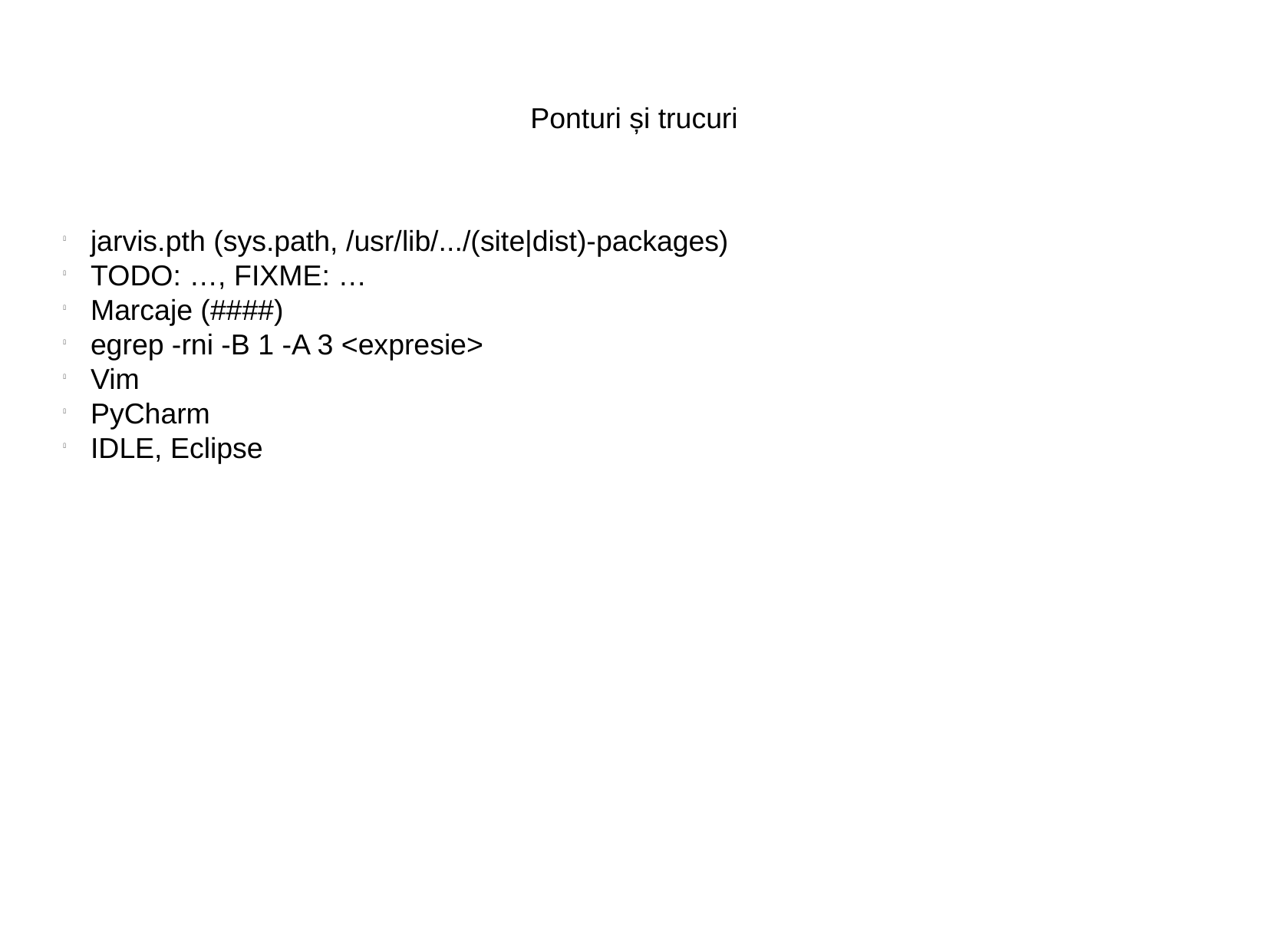

Ponturi și trucuri
jarvis.pth (sys.path, /usr/lib/.../(site|dist)-packages)
TODO: …, FIXME: …
Marcaje (####)
egrep -rni -B 1 -A 3 <expresie>
Vim
PyCharm
IDLE, Eclipse